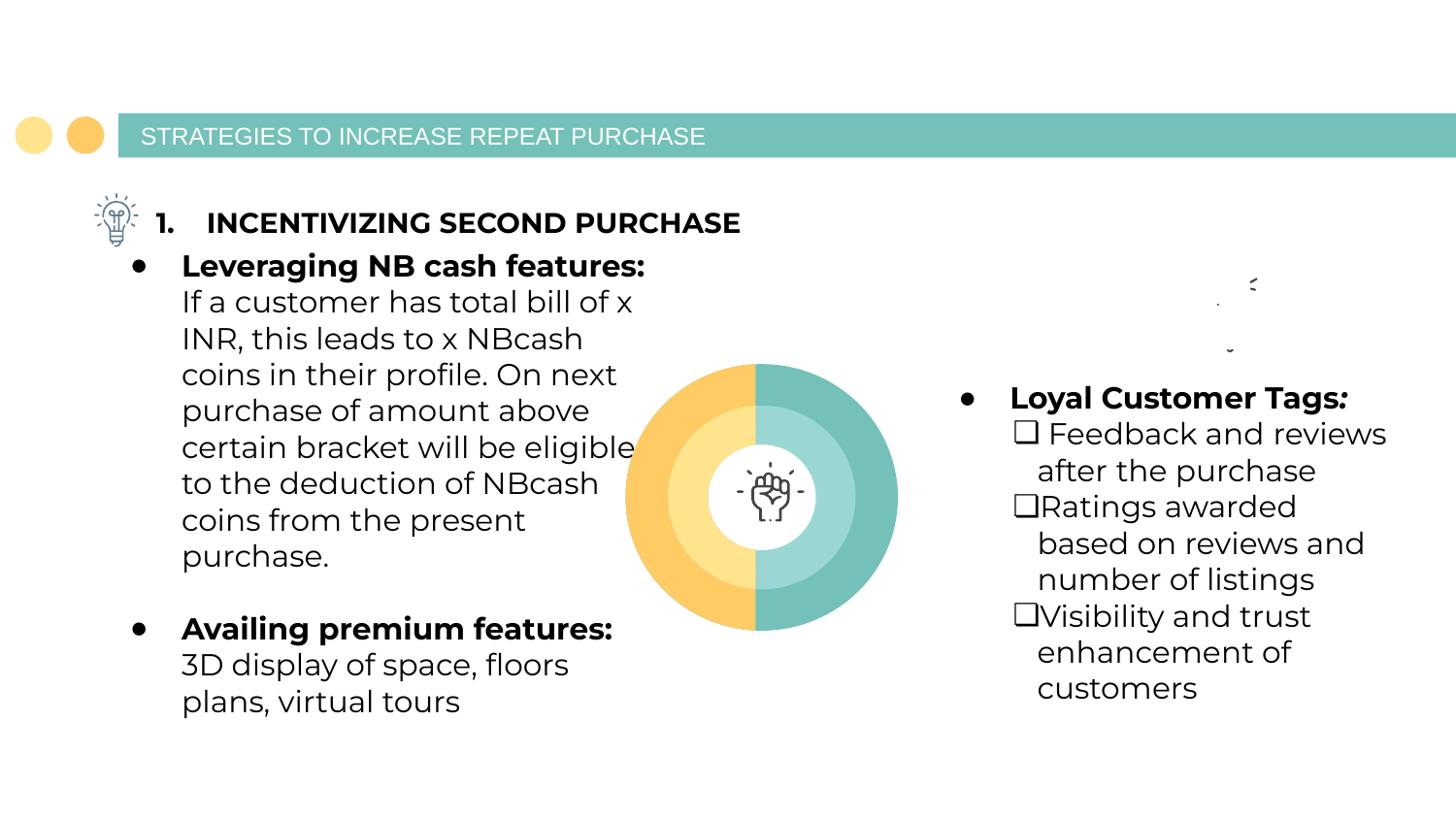

# STRATEGIES TO INCREASE REPEAT PURCHASE

INCENTIVIZING SECOND PURCHASE

Leveraging NB cash features: If a customer has total bill of x INR, this leads to x NBcash coins in their profile. On next purchase of amount above certain bracket will be eligible to the deduction of NBcash coins from the present purchase.

Availing premium features: 3D display of space, floors plans, virtual tours

Loyal Customer Tags:
 Feedback and reviews after the purchase
Ratings awarded based on reviews and number of listings
Visibility and trust enhancement of customers